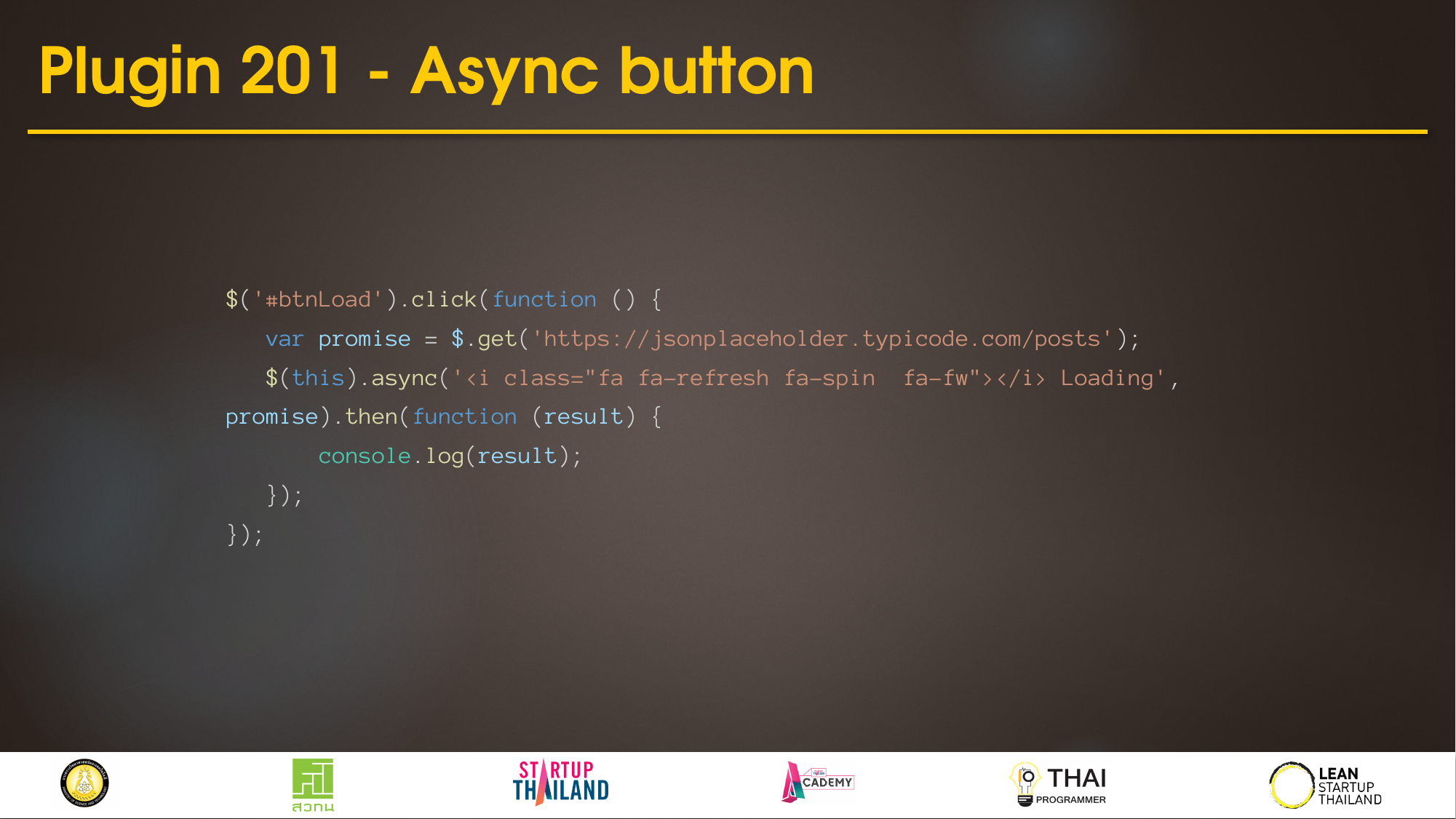

# Plugin 201 - Async button
$('#btnLoad').click(function () {
   var promise = $.get('https://jsonplaceholder.typicode.com/posts');
   $(this).async('<i class="fa fa-refresh fa-spin  fa-fw"></i> Loading', promise).then(function (result) {
       console.log(result);
   });
});